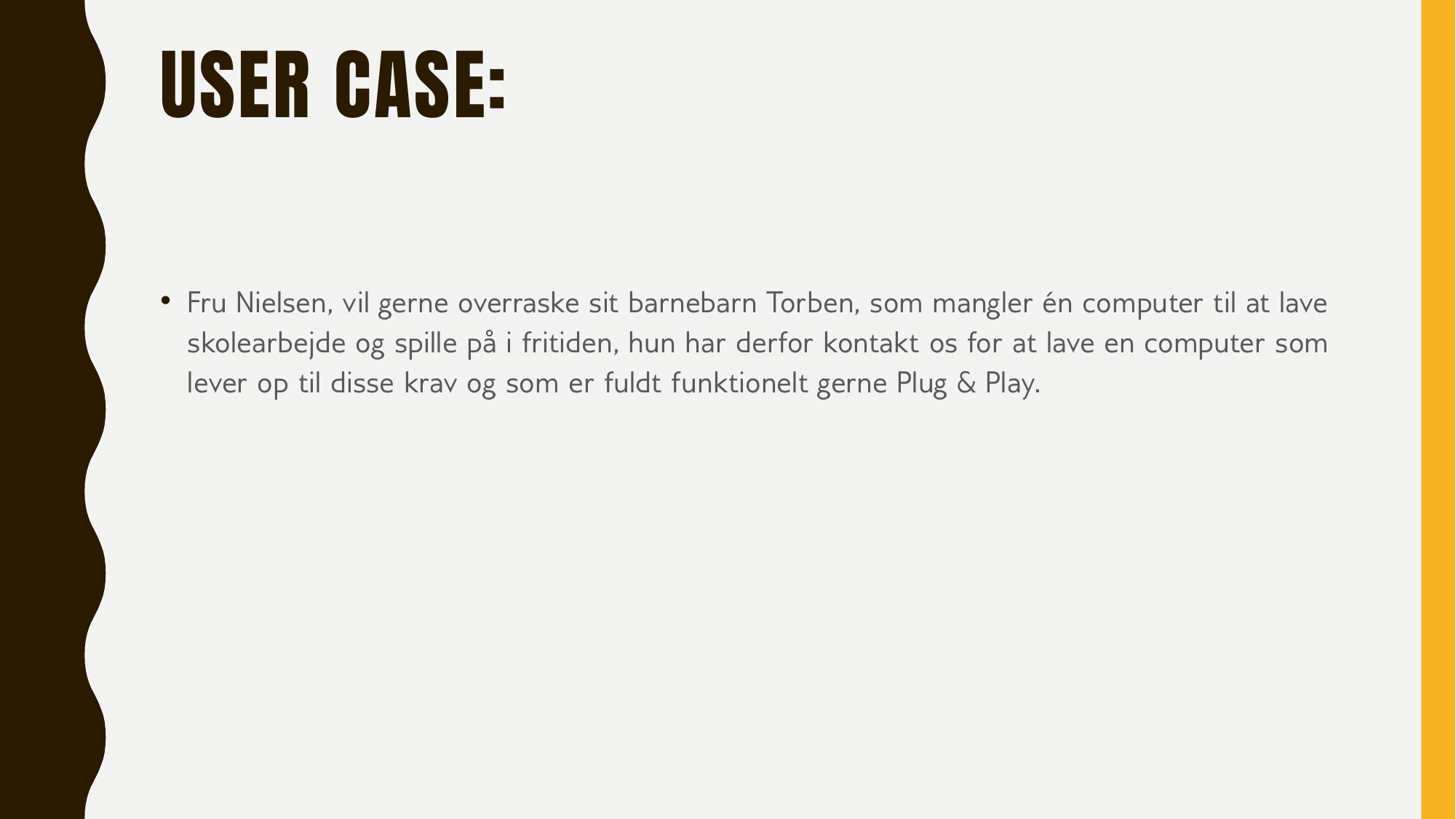

# User case:
Fru Nielsen, vil gerne overraske sit barnebarn Torben, som mangler én computer til at lave skolearbejde og spille på i fritiden, hun har derfor kontakt os for at lave en computer som lever op til disse krav og som er fuldt funktionelt gerne Plug & Play.